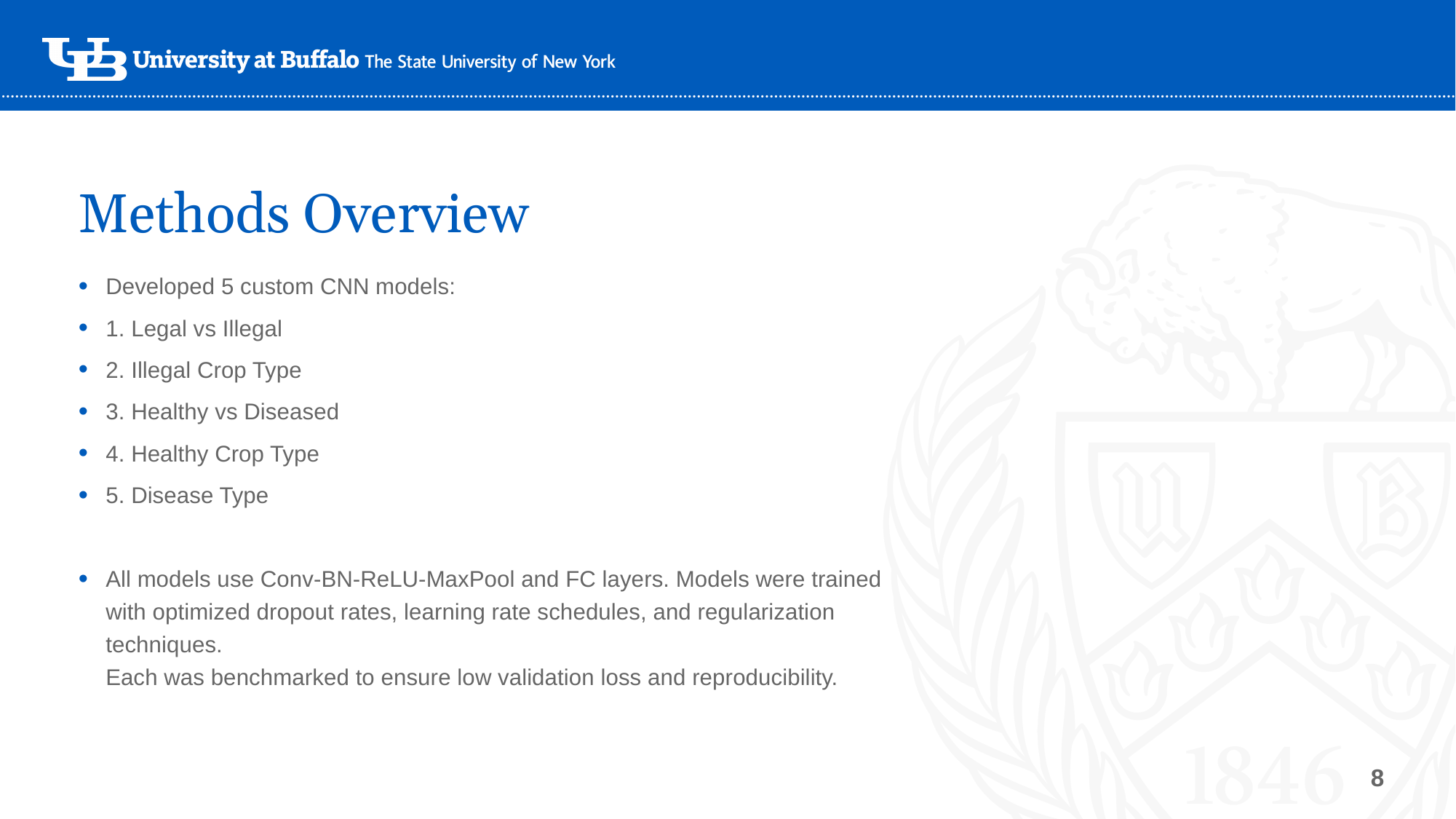

# Methods Overview
Developed 5 custom CNN models:
1. Legal vs Illegal
2. Illegal Crop Type
3. Healthy vs Diseased
4. Healthy Crop Type
5. Disease Type

All models use Conv-BN-ReLU-MaxPool and FC layers. Models were trained with optimized dropout rates, learning rate schedules, and regularization techniques.
Each was benchmarked to ensure low validation loss and reproducibility.
8